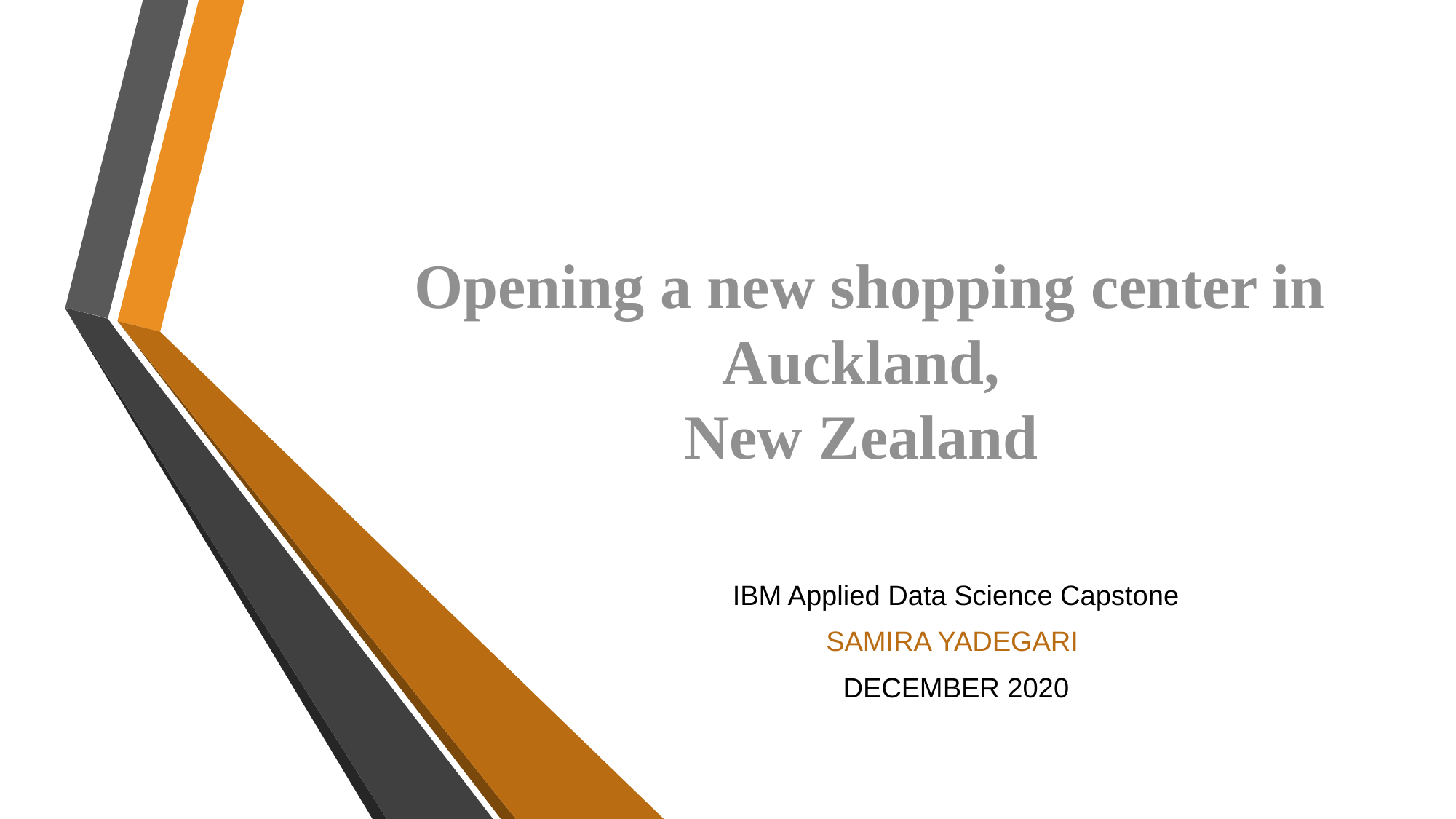

# Opening a new shopping center in Auckland, New Zealand

 IBM Applied Data Science Capstone
SAMIRA YADEGARI
DECEMBER 2020